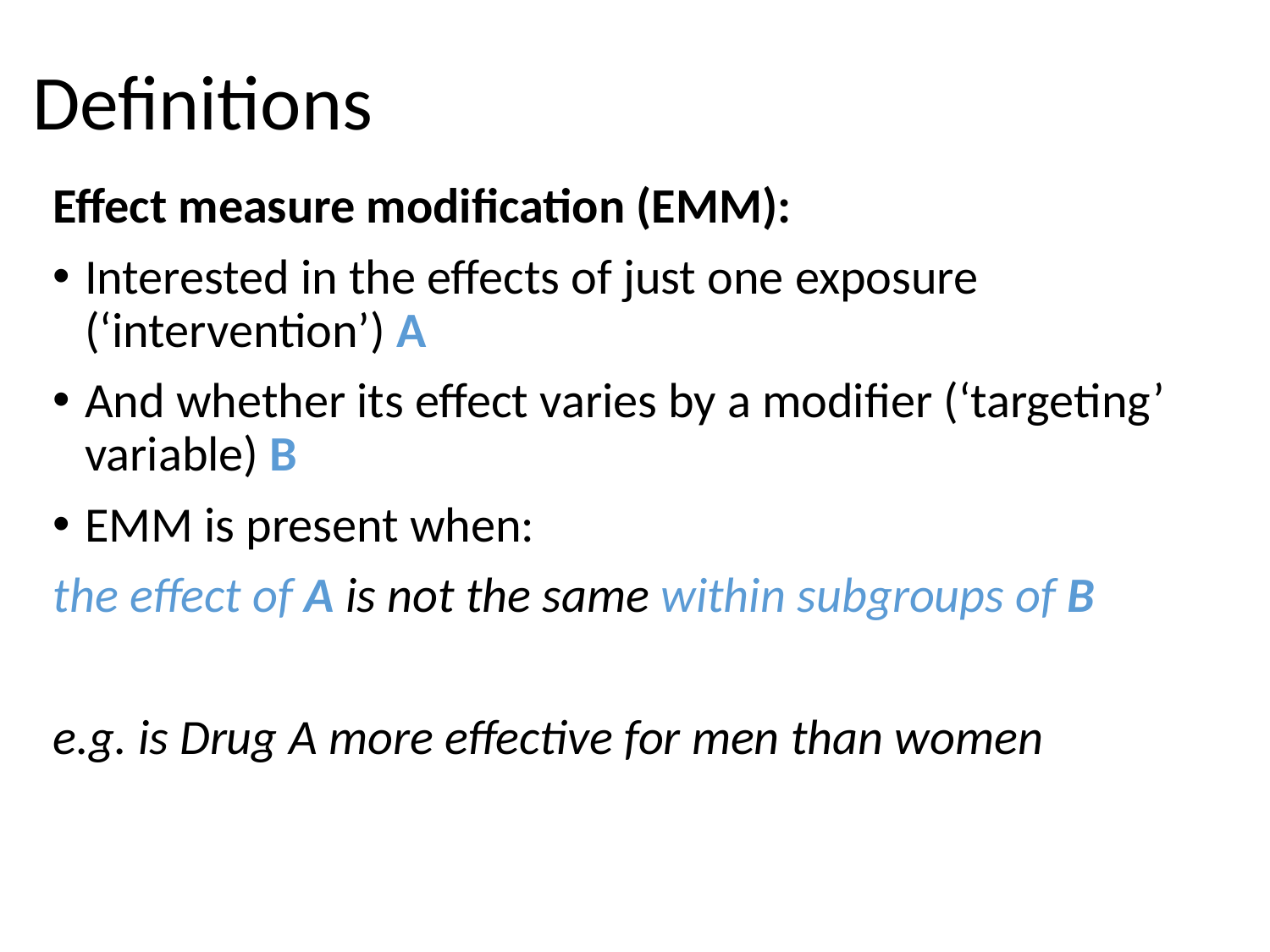

# Definitions
Effect measure modification (EMM):
Interested in the effects of just one exposure (‘intervention’) A
And whether its effect varies by a modifier (‘targeting’ variable) B
EMM is present when:
the effect of A is not the same within subgroups of B

e.g. is Drug A more effective for men than women